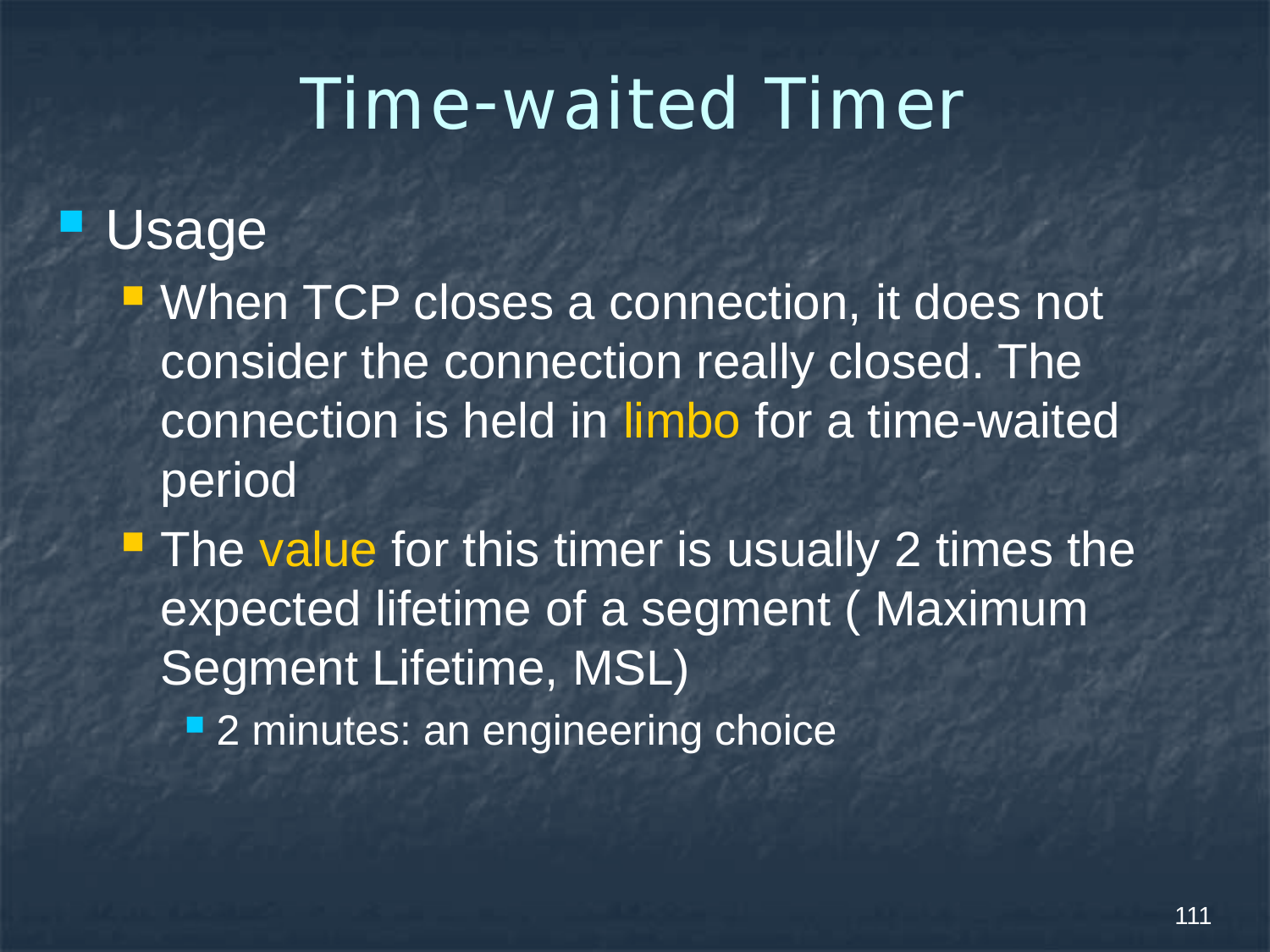

# Time-waited Timer
Usage
When TCP closes a connection, it does not consider the connection really closed. The connection is held in limbo for a time-waited period
The value for this timer is usually 2 times the expected lifetime of a segment ( Maximum Segment Lifetime, MSL)
2 minutes: an engineering choice
111